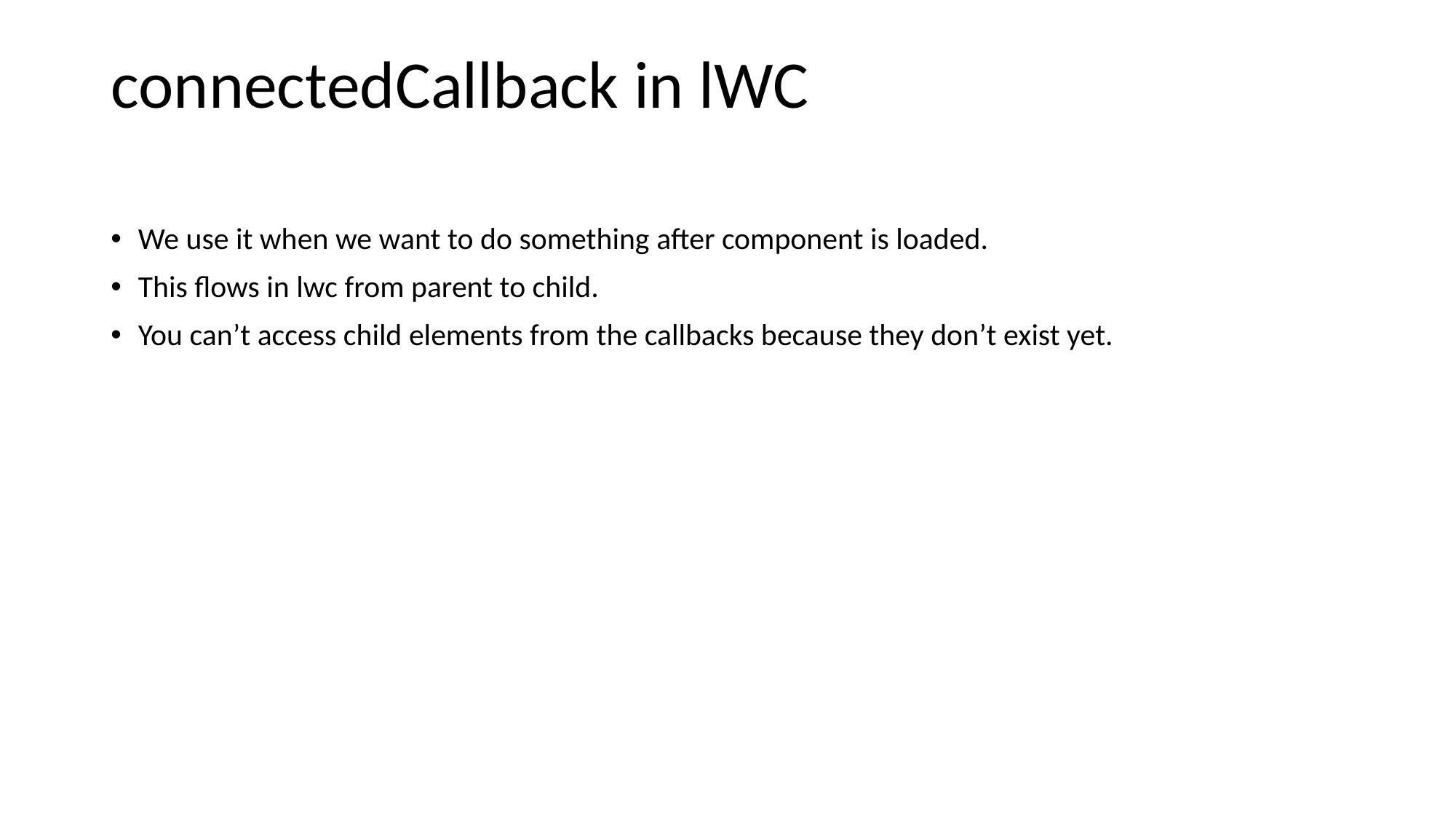

# connectedCallback in lWC
We use it when we want to do something after component is loaded.
This flows in lwc from parent to child.
You can’t access child elements from the callbacks because they don’t exist yet.